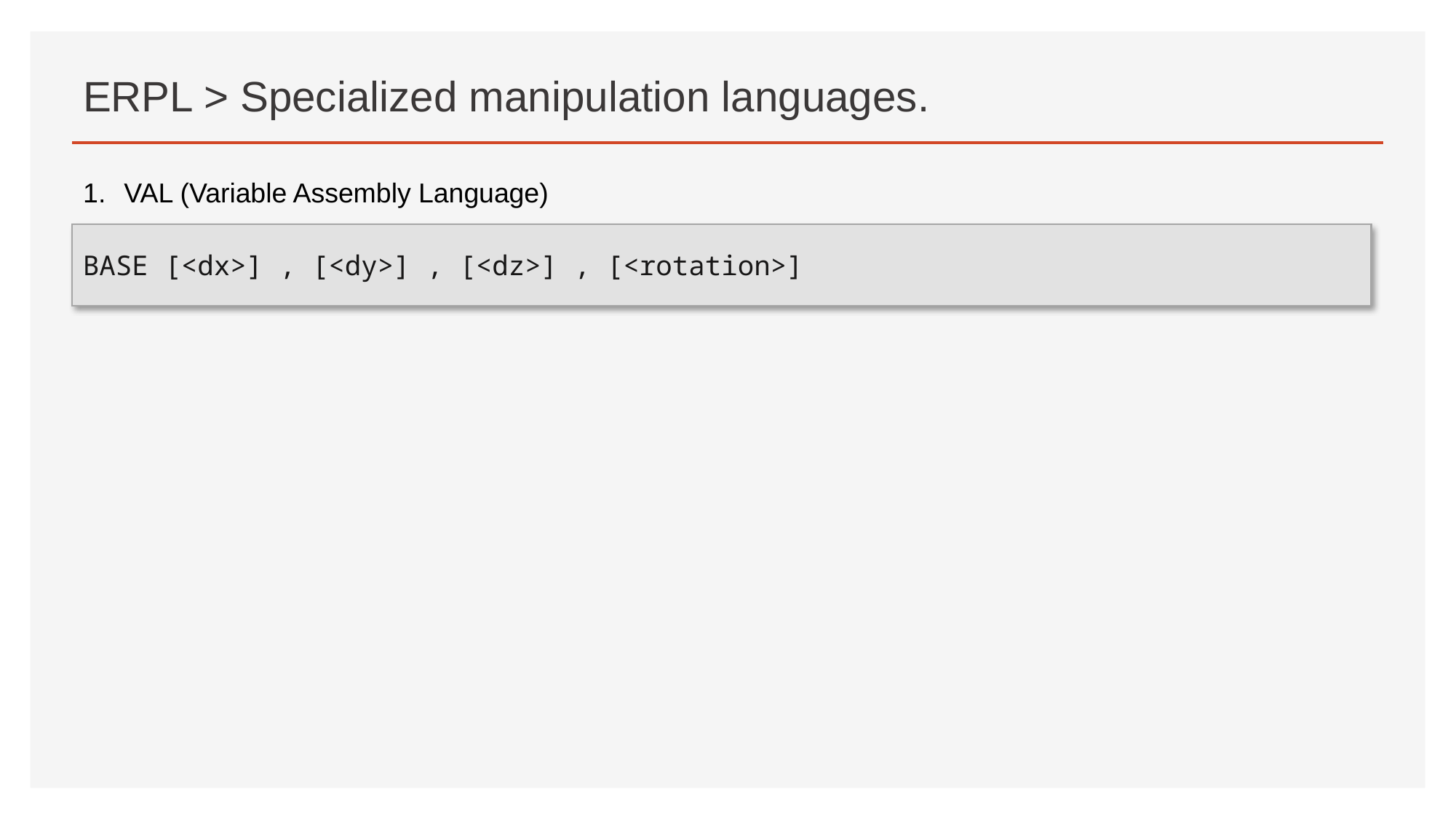

# ERPL > Specialized manipulation languages.
VAL (Variable Assembly Language)
BASE [<dx>] , [<dy>] , [<dz>] , [<rotation>]